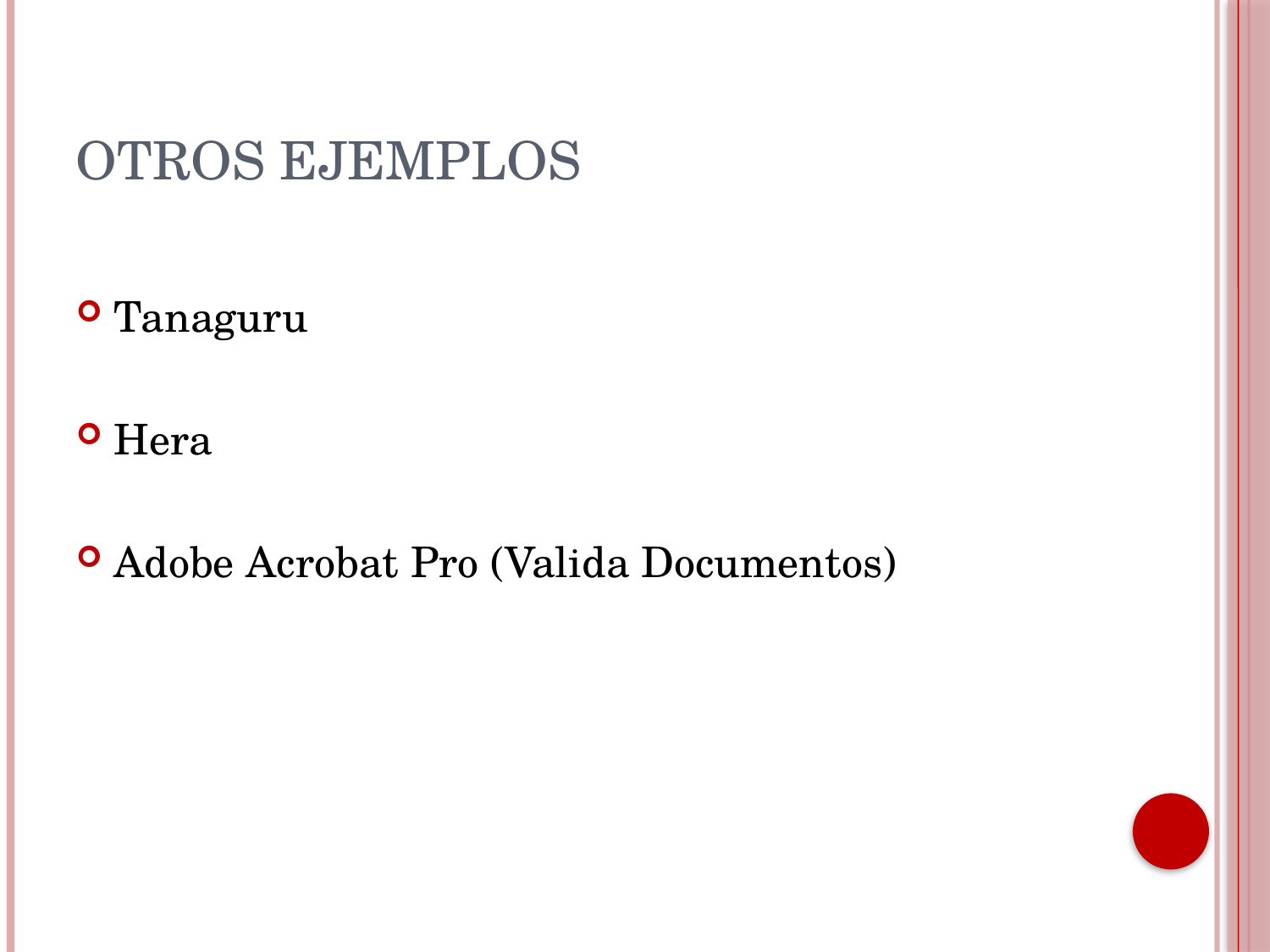

# Otros ejemplos

Tanaguru

Hera

Adobe Acrobat Pro (Valida Documentos)